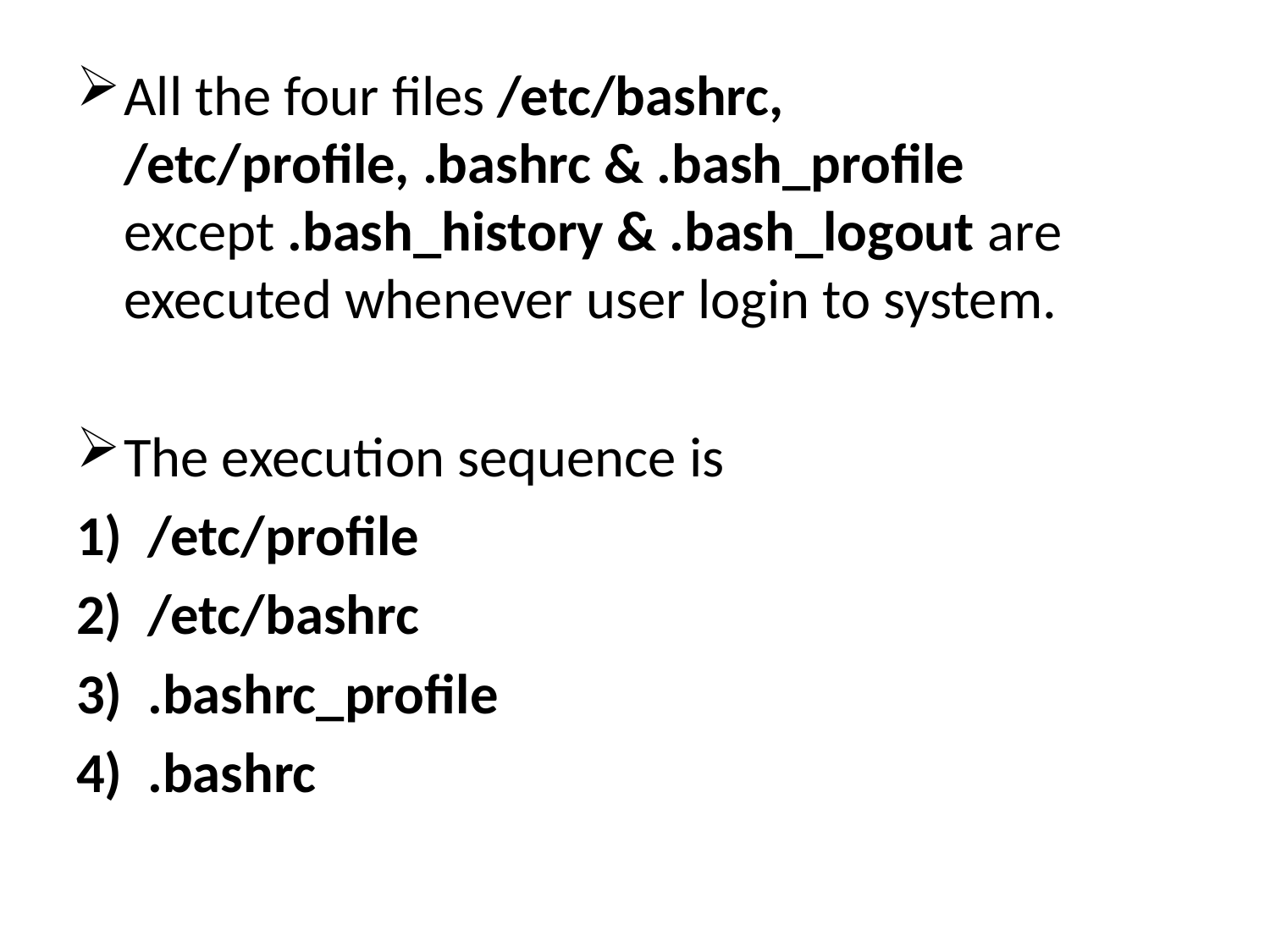

All the four files /etc/bashrc, /etc/profile, .bashrc & .bash_profile except .bash_history & .bash_logout are executed whenever user login to system.

The execution sequence is
/etc/profile
/etc/bashrc
.bashrc_profile
.bashrc